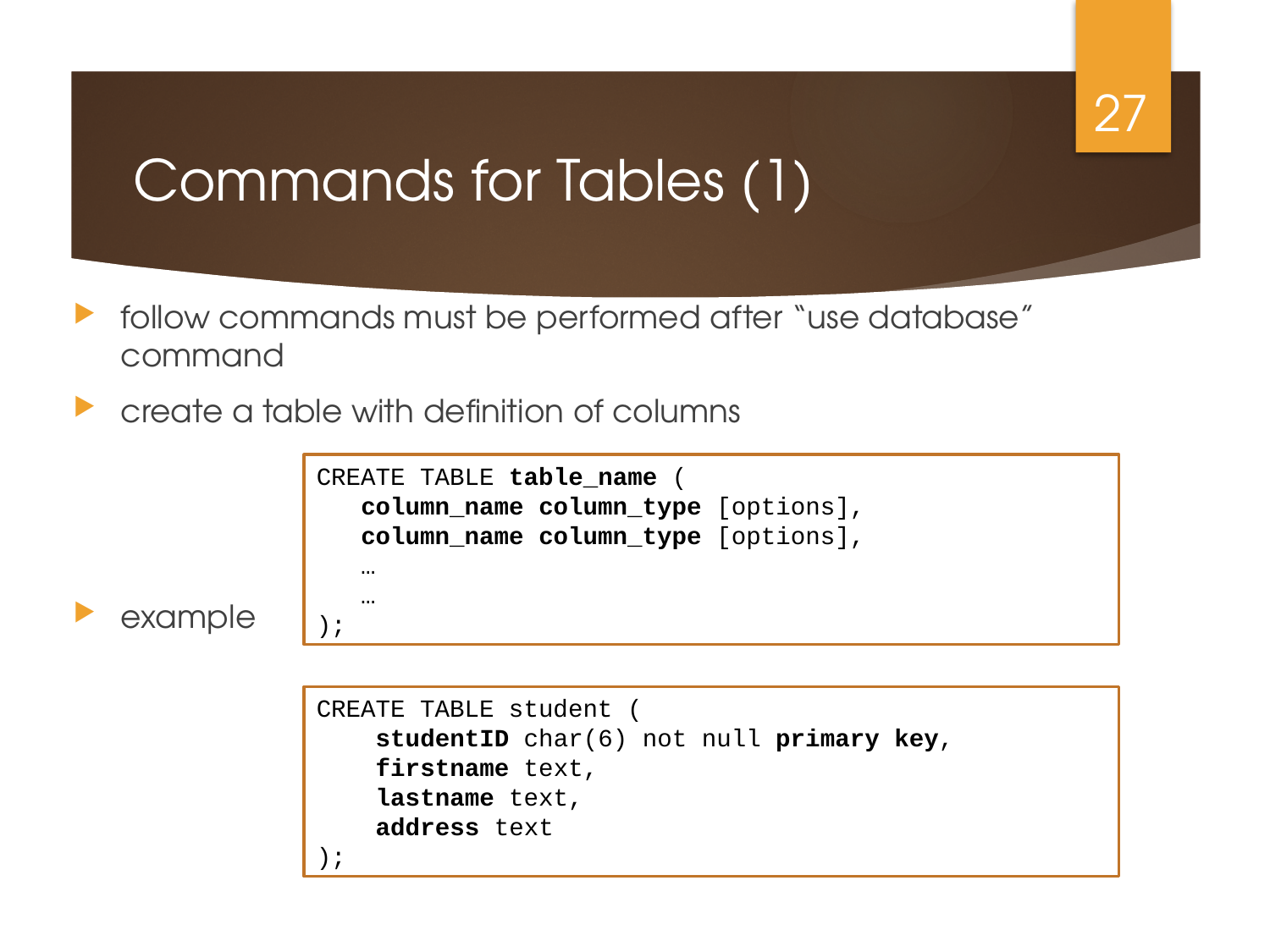

27
# Commands for Tables (1)
follow commands must be performed after “use database” command
create a table with definition of columns

example
CREATE TABLE table_name (
   column_name column_type [options],
   column_name column_type [options],
   …
   …
);
CREATE TABLE student (
    studentID char(6) not null primary key,
    firstname text,
    lastname text,
    address text
);